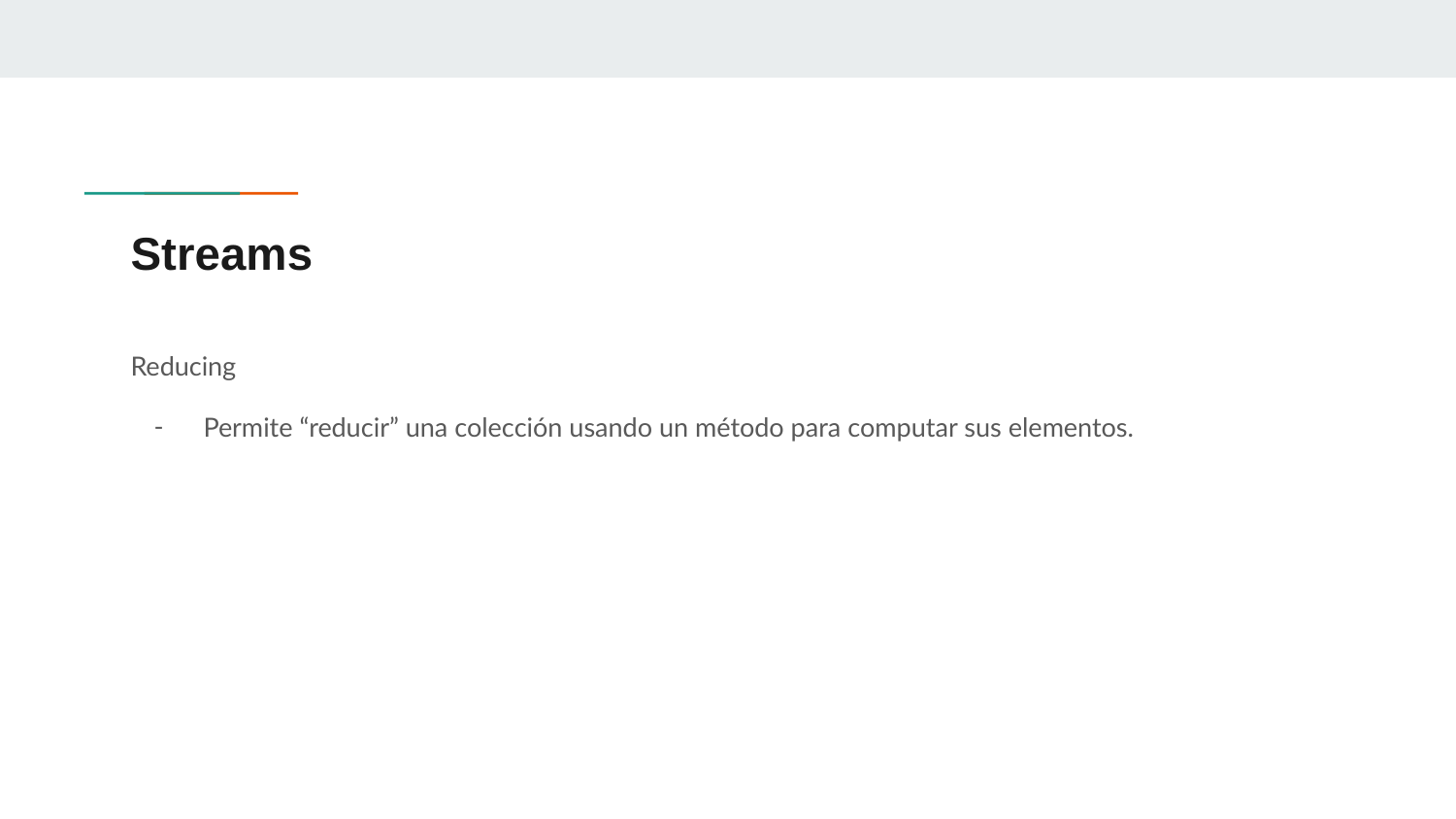

# Streams
Reducing
Permite “reducir” una colección usando un método para computar sus elementos.